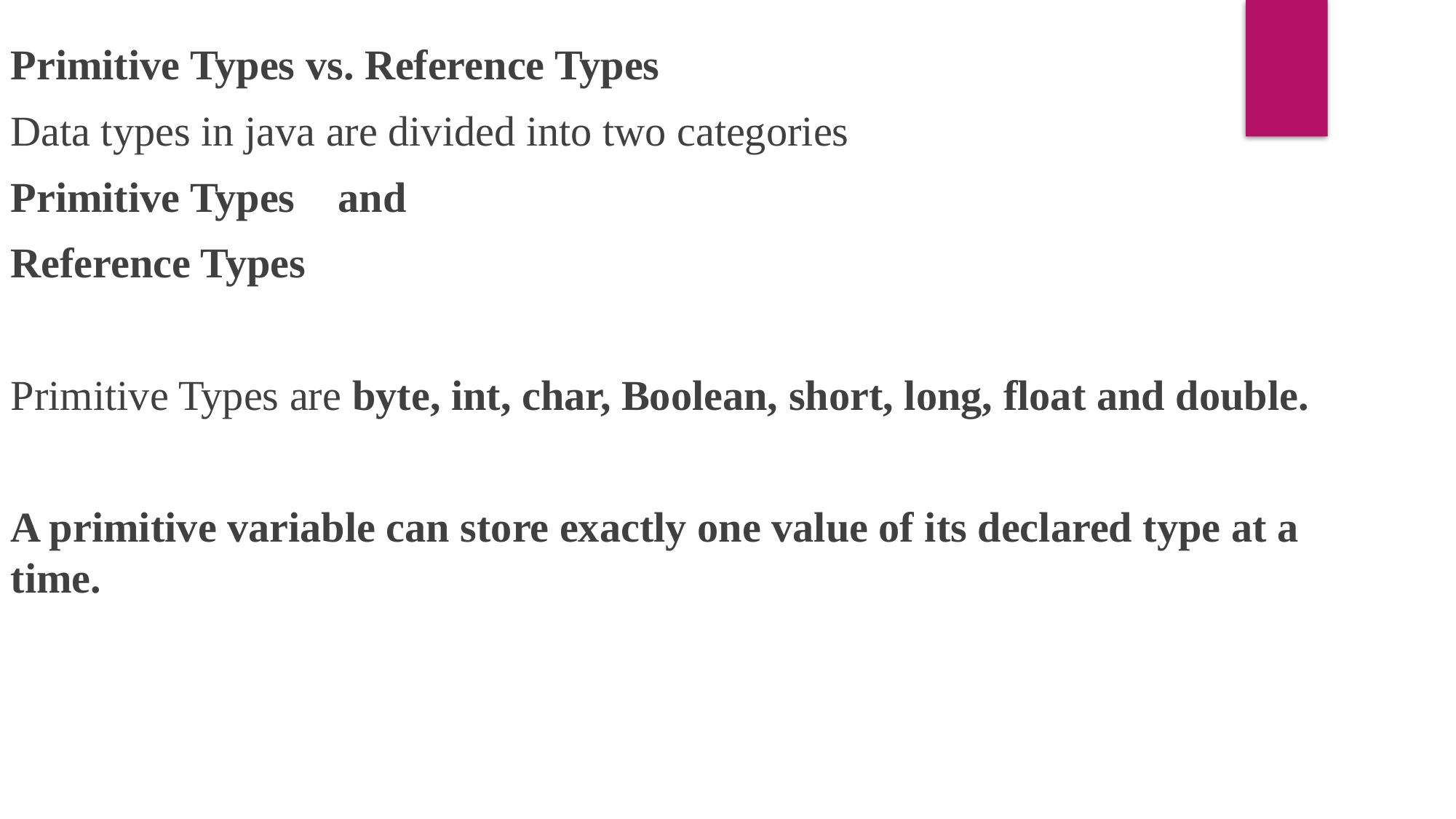

Primitive Types vs. Reference Types
Data types in java are divided into two categories
Primitive Types 	and
Reference Types

Primitive Types are byte, int, char, Boolean, short, long, float and double.

A primitive variable can store exactly one value of its declared type at a time.